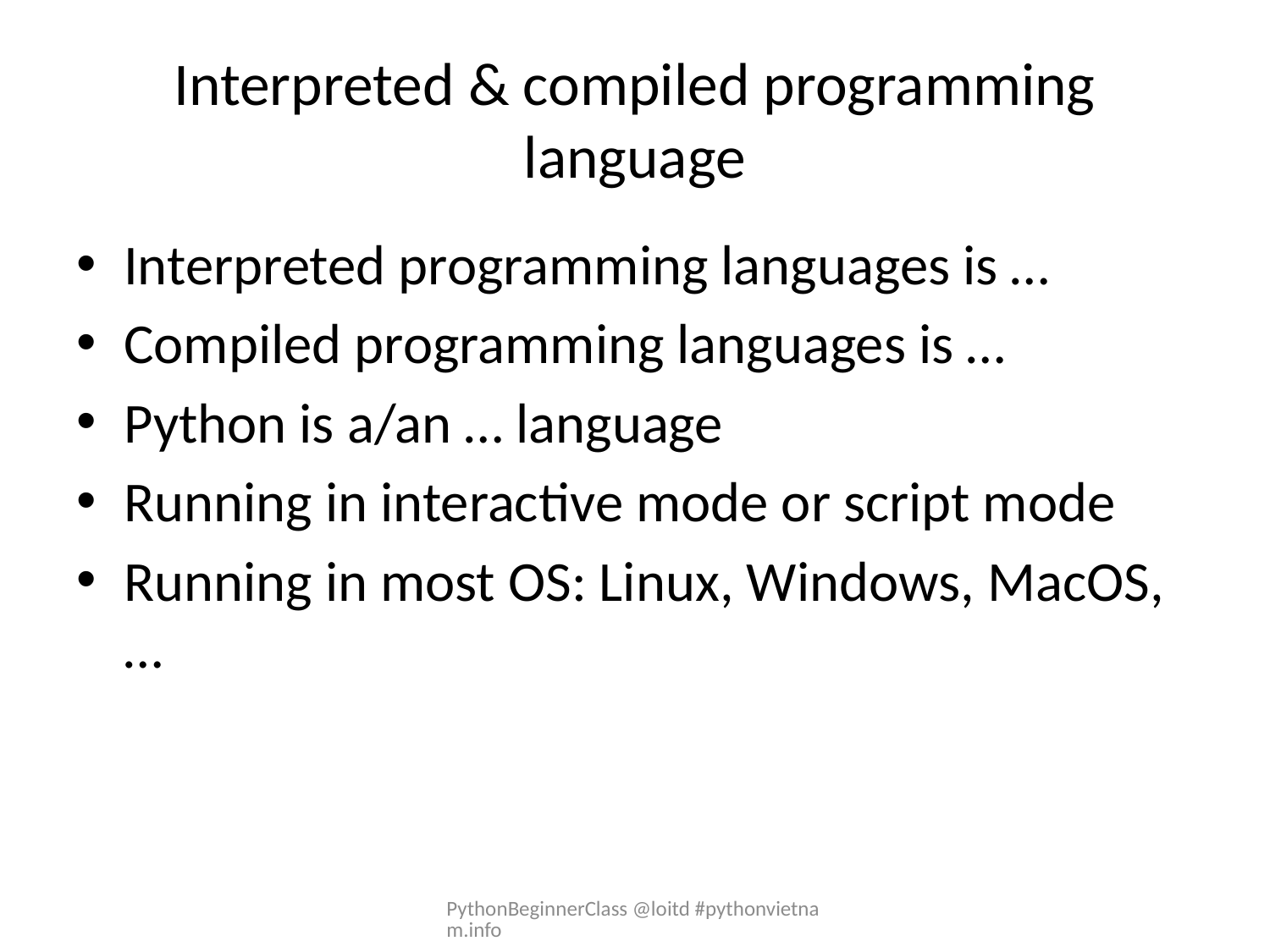

# Interpreted & compiled programming language
Interpreted programming languages is …
Compiled programming languages is …
Python is a/an … language
Running in interactive mode or script mode
Running in most OS: Linux, Windows, MacOS, …
PythonBeginnerClass @loitd #pythonvietnam.info